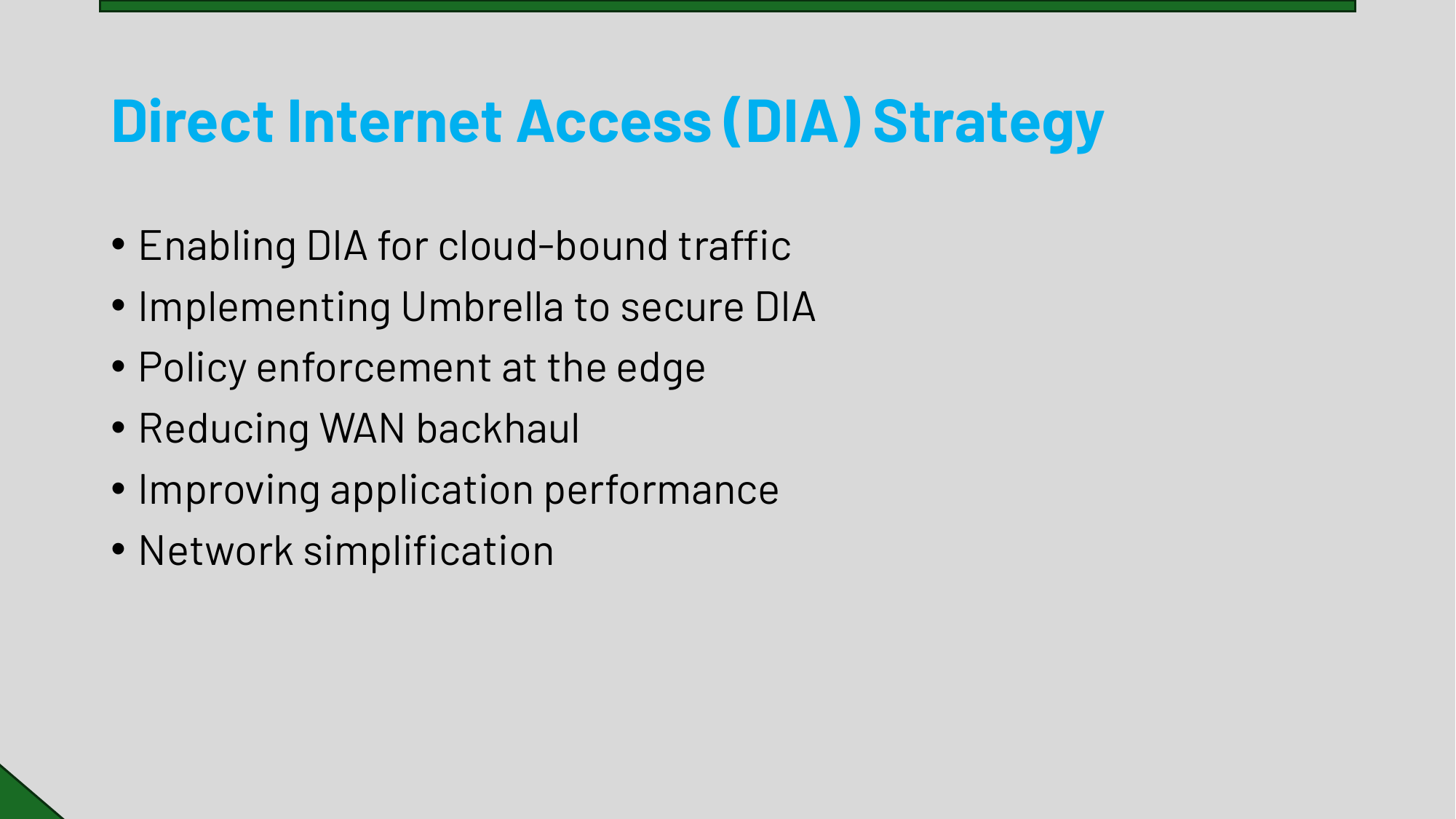

# Direct Internet Access (DIA) Strategy
Enabling DIA for cloud-bound traffic
Implementing Umbrella to secure DIA
Policy enforcement at the edge
Reducing WAN backhaul
Improving application performance
Network simplification